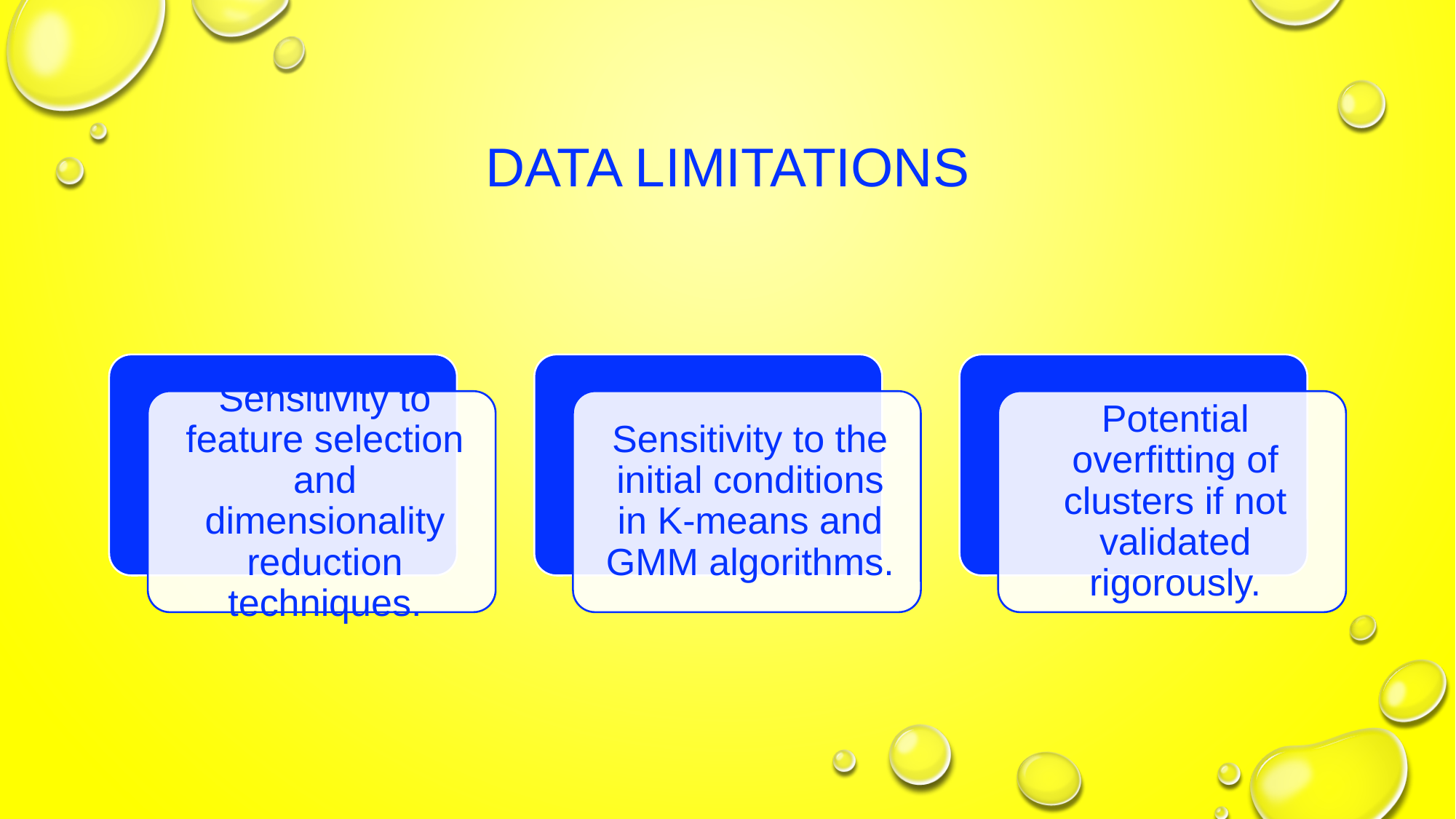

# DATA limitations
Sensitivity to feature selection and dimensionality reduction techniques.
Sensitivity to the initial conditions in K-means and GMM algorithms.
Potential overfitting of clusters if not validated rigorously.